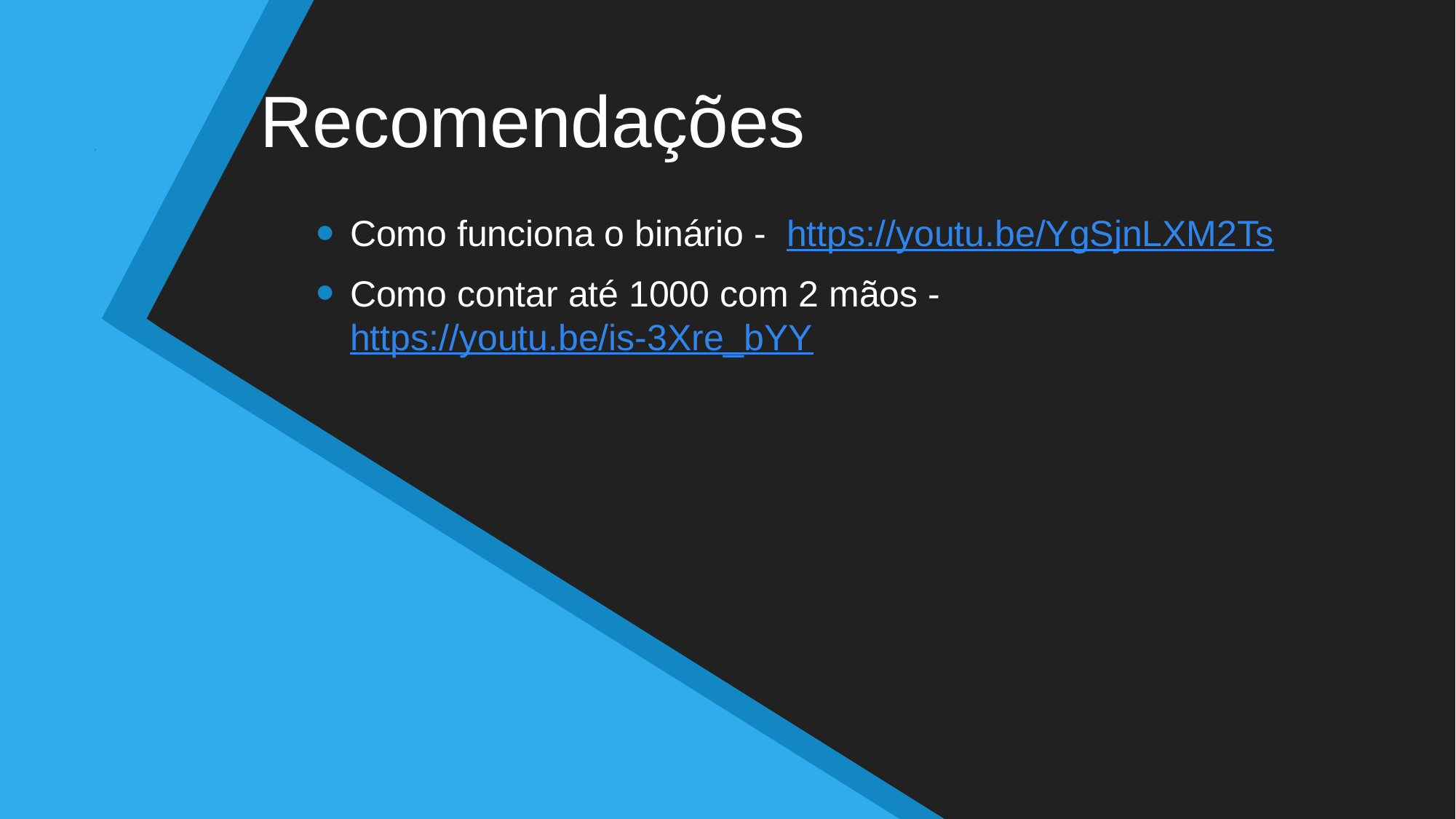

# Recomendações
Como funciona o binário -  https://youtu.be/YgSjnLXM2Ts
Como contar até 1000 com 2 mãos - https://youtu.be/is-3Xre_bYY